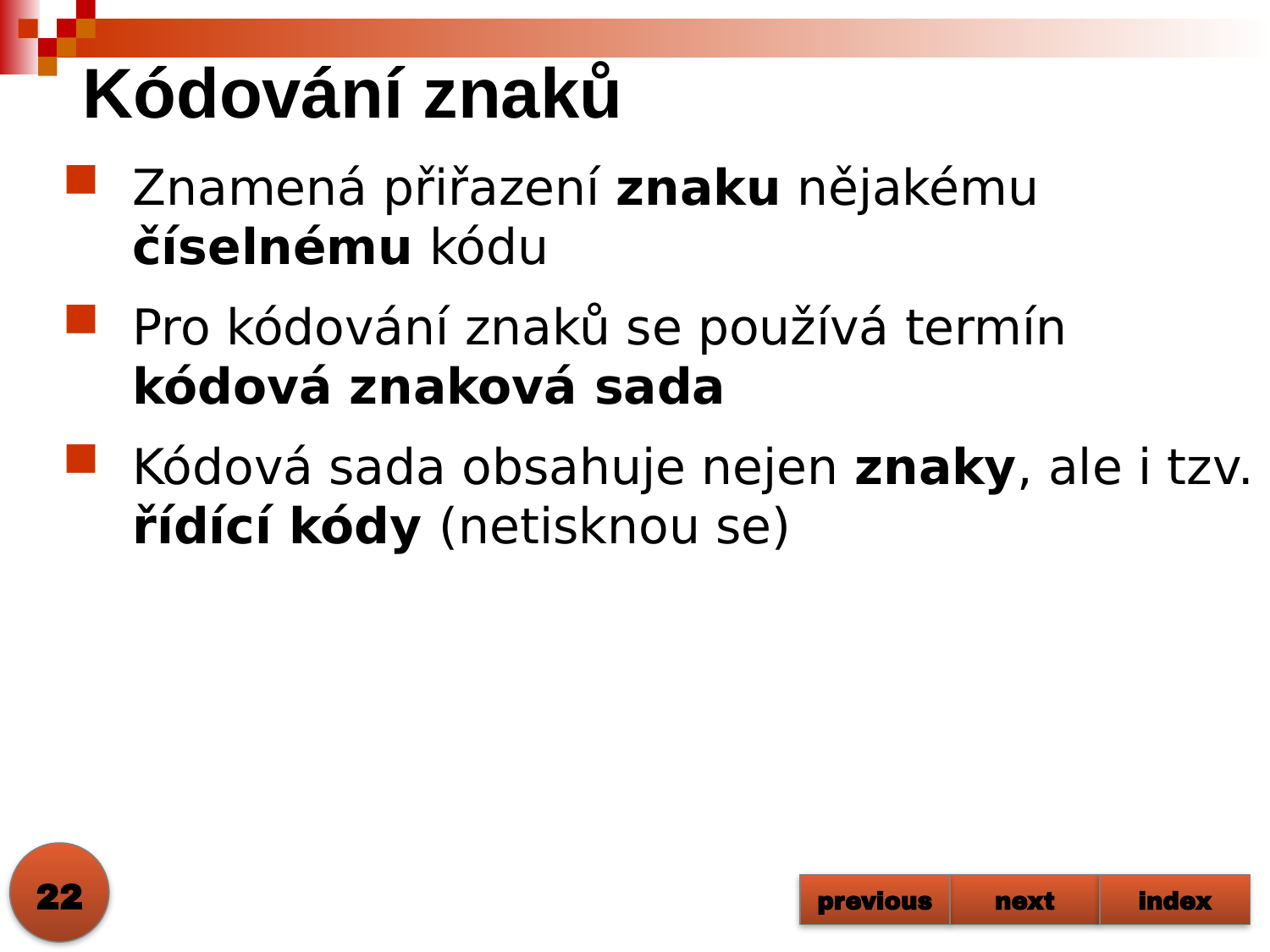

# Kódování znaků
Znamená přiřazení znaku nějakému číselnému kódu
Pro kódování znaků se používá termín kódová znaková sada
Kódová sada obsahuje nejen znaky, ale i tzv. řídící kódy (netisknou se)

22
previous
next
index